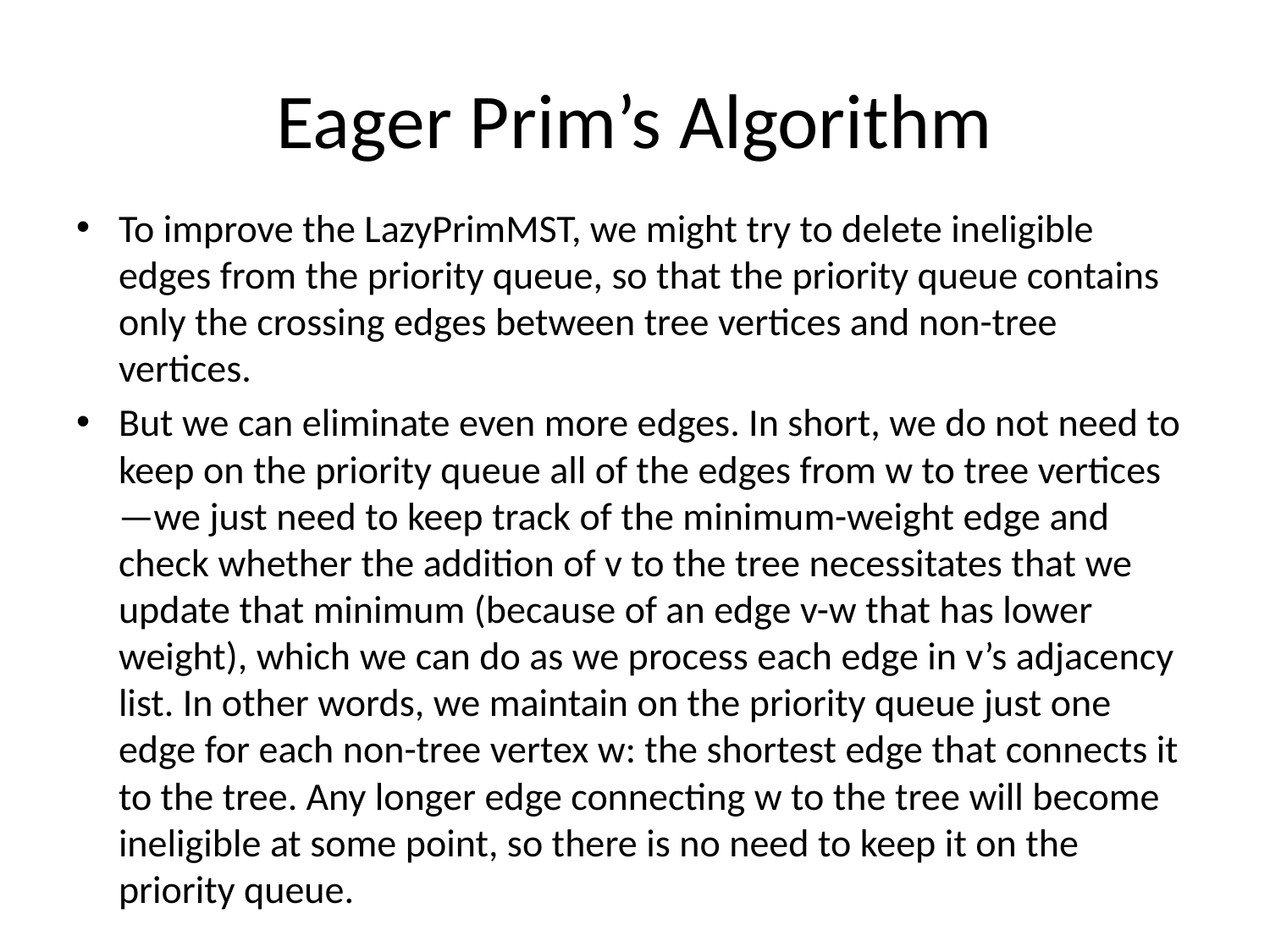

# Eager Prim’s Algorithm
To improve the LazyPrimMST, we might try to delete ineligible edges from the priority queue, so that the priority queue contains only the crossing edges between tree vertices and non-tree vertices.
But we can eliminate even more edges. In short, we do not need to keep on the priority queue all of the edges from w to tree vertices—we just need to keep track of the minimum-weight edge and check whether the addition of v to the tree necessitates that we update that minimum (because of an edge v-w that has lower weight), which we can do as we process each edge in v’s adjacency list. In other words, we maintain on the priority queue just one edge for each non-tree vertex w: the shortest edge that connects it to the tree. Any longer edge connecting w to the tree will become ineligible at some point, so there is no need to keep it on the priority queue.